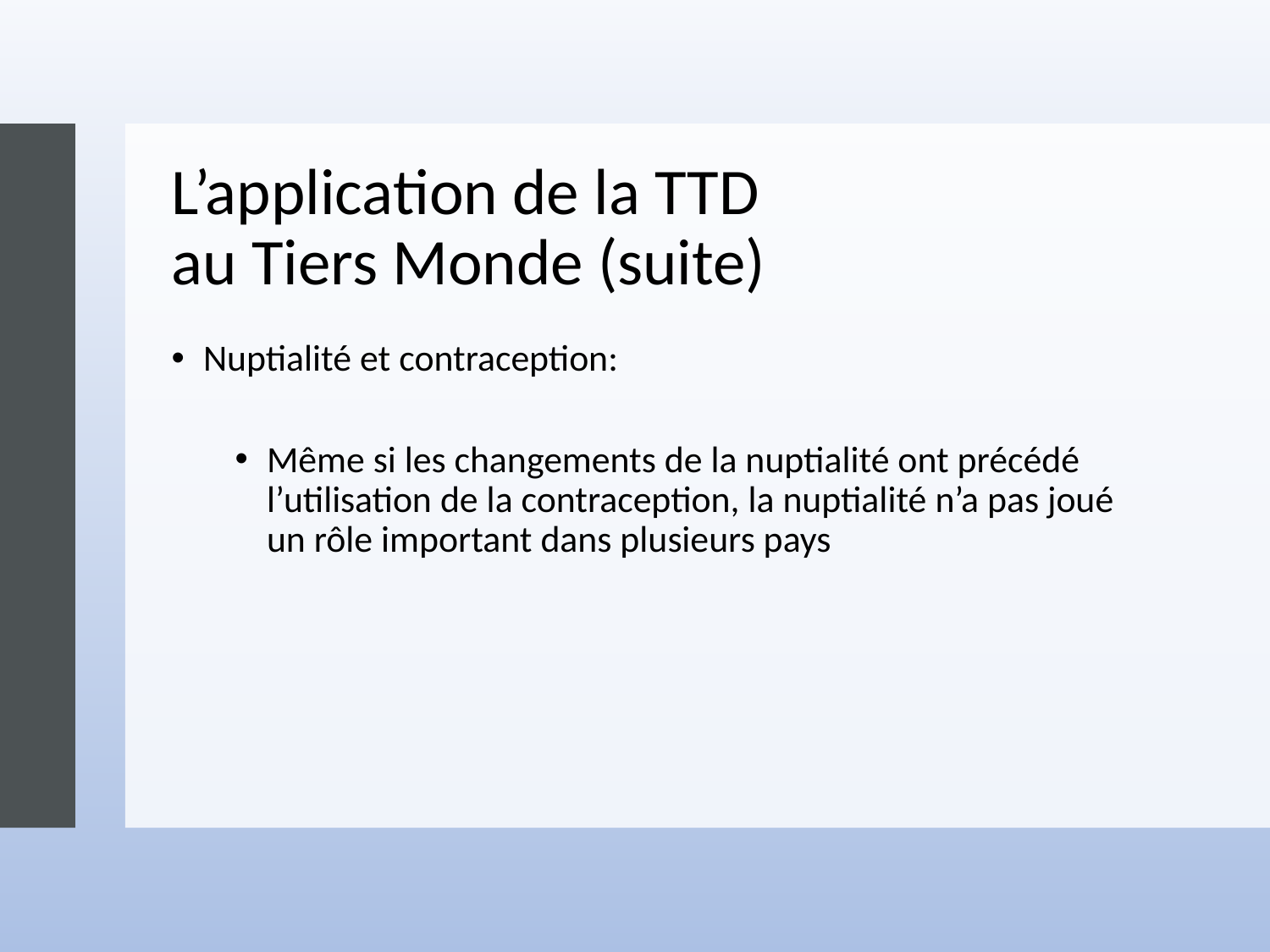

# L’application de la TTD au Tiers Monde (suite)
Nuptialité et contraception:

Même si les changements de la nuptialité ont précédé l’utilisation de la contraception, la nuptialité n’a pas joué un rôle important dans plusieurs pays